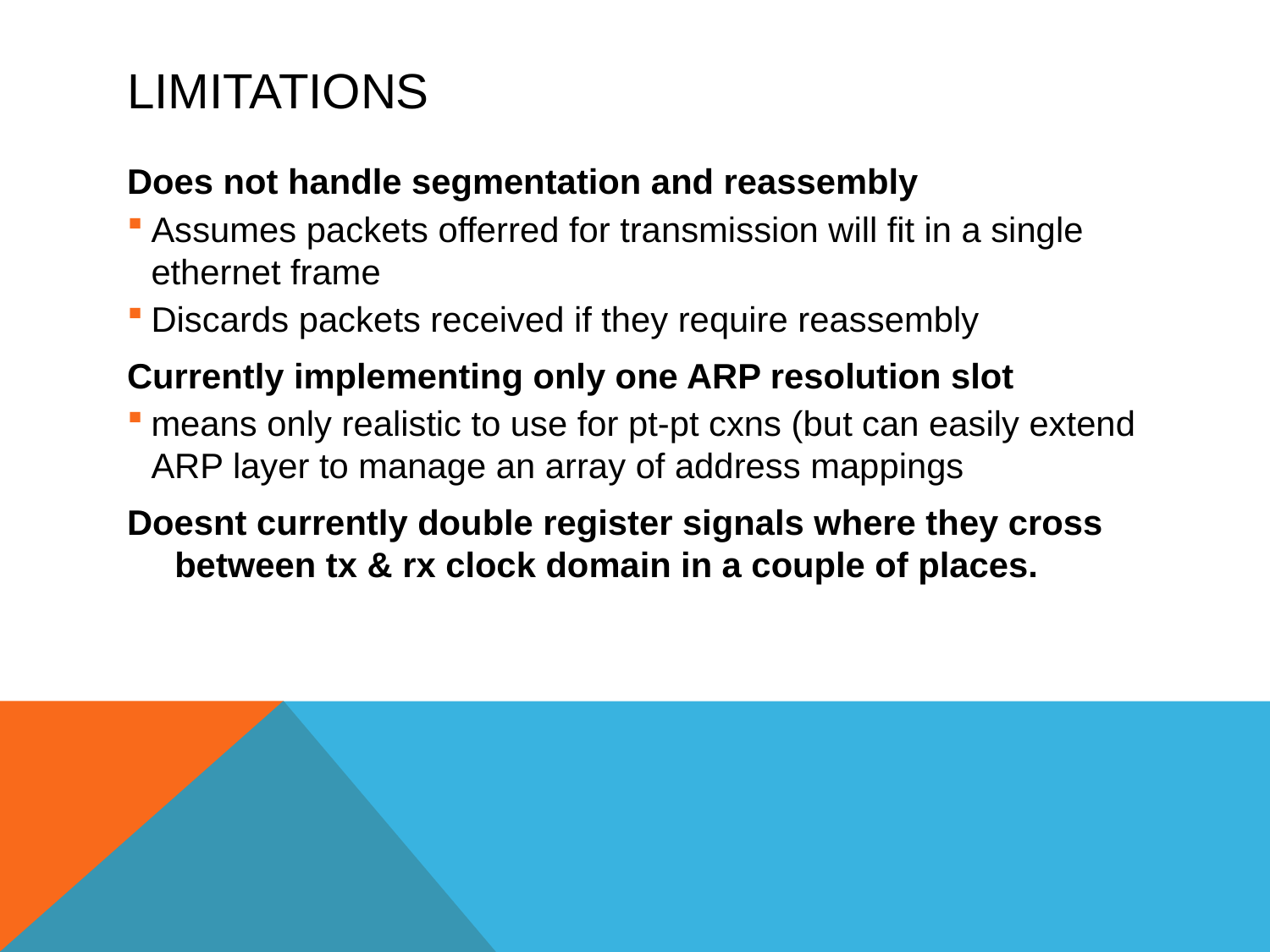

# Limitations
Does not handle segmentation and reassembly
Assumes packets offerred for transmission will fit in a single ethernet frame
Discards packets received if they require reassembly
Currently implementing only one ARP resolution slot
means only realistic to use for pt-pt cxns (but can easily extend ARP layer to manage an array of address mappings
Doesnt currently double register signals where they cross between tx & rx clock domain in a couple of places.